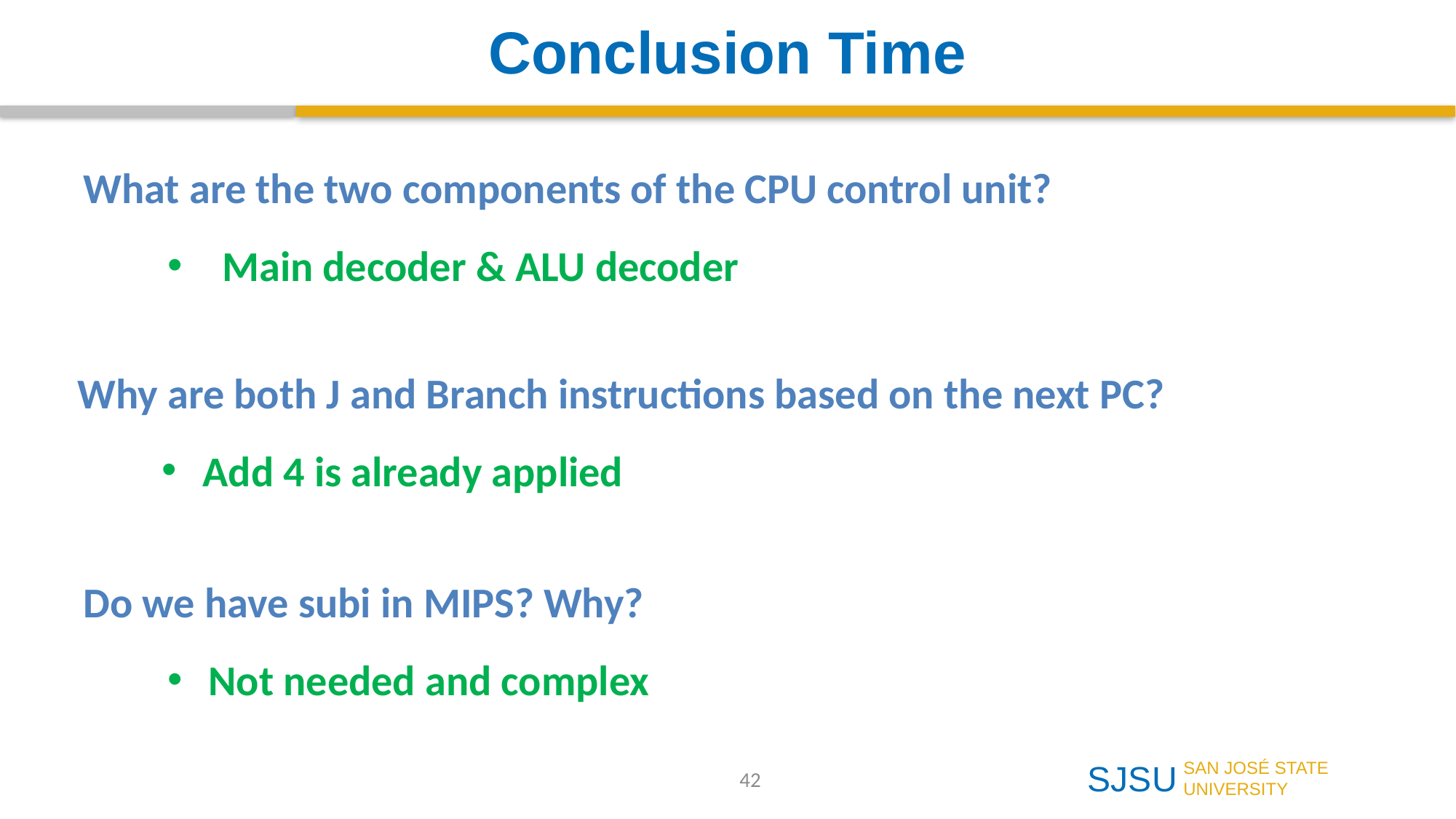

# Conclusion Time
What are the two components of the CPU control unit?
Main decoder & ALU decoder
Why are both J and Branch instructions based on the next PC?
Add 4 is already applied
Do we have subi in MIPS? Why?
Not needed and complex
42